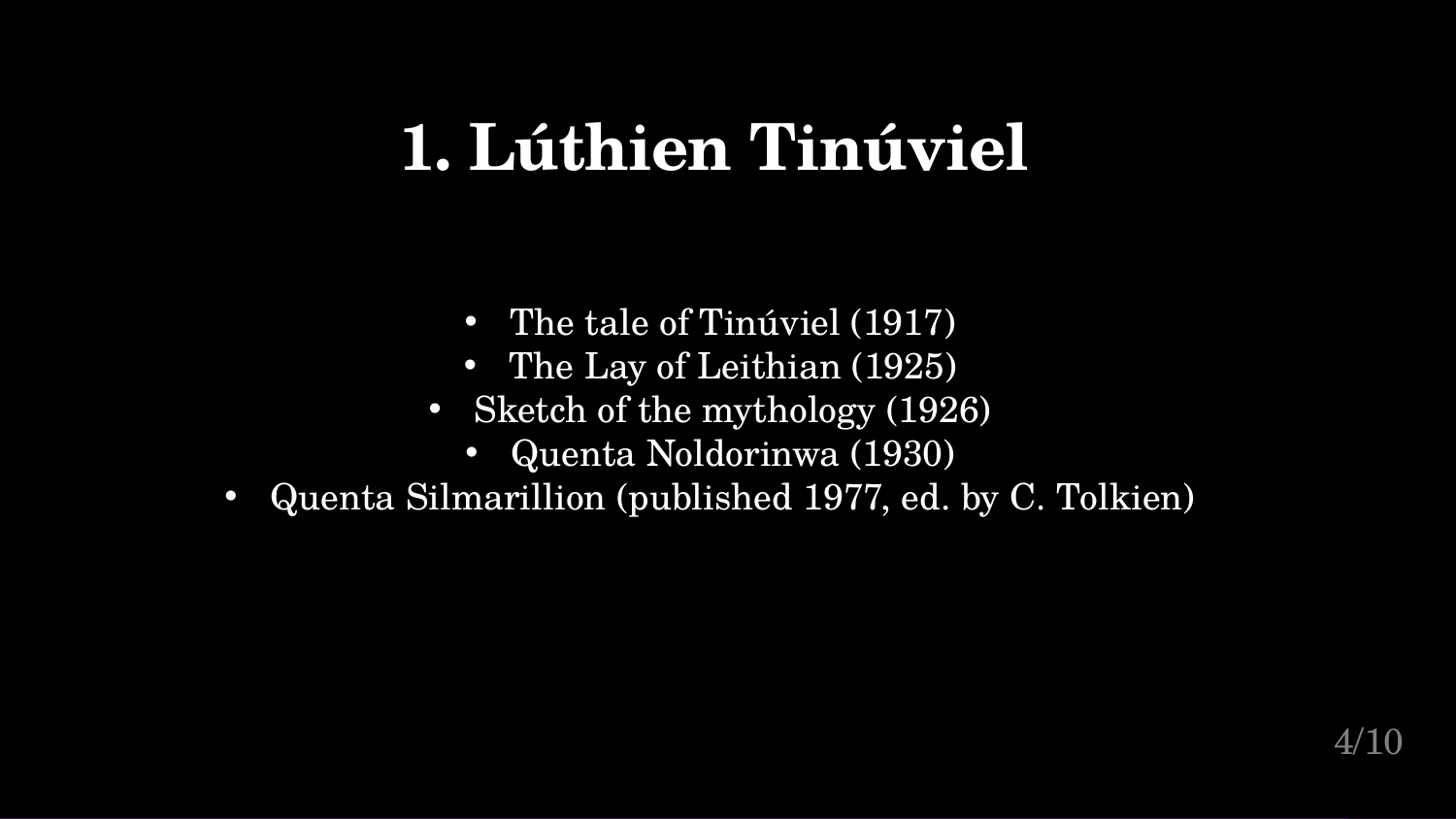

# 1. Lúthien Tinúviel
The tale of Tinúviel (1917)
The Lay of Leithian (1925)
Sketch of the mythology (1926)
Quenta Noldorinwa (1930)
Quenta Silmarillion (published 1977, ed. by C. Tolkien)
4/10